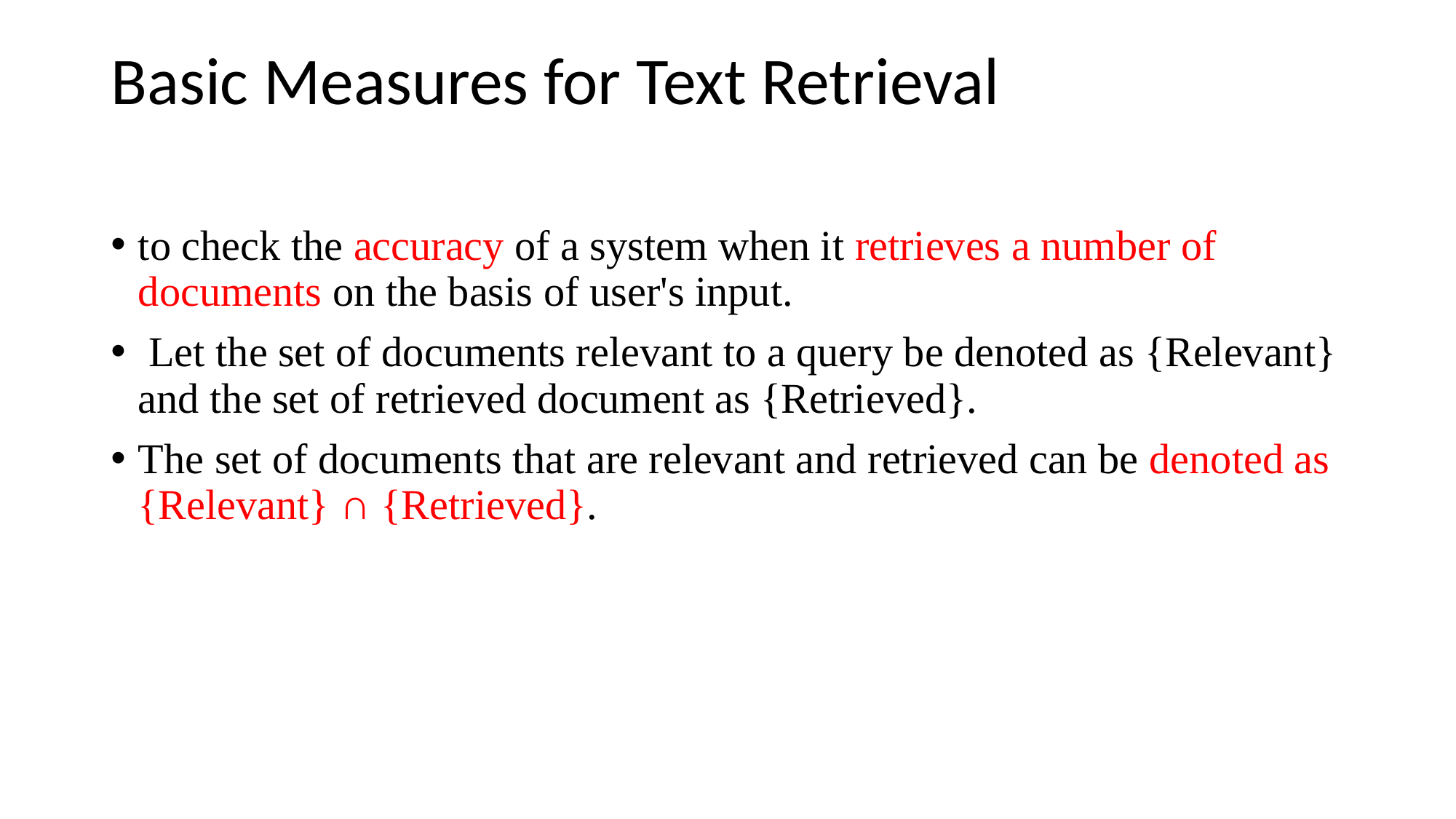

# Basic Measures for Text Retrieval
to check the accuracy of a system when it retrieves a number of documents on the basis of user's input.
 Let the set of documents relevant to a query be denoted as {Relevant} and the set of retrieved document as {Retrieved}.
The set of documents that are relevant and retrieved can be denoted as {Relevant} ∩ {Retrieved}.